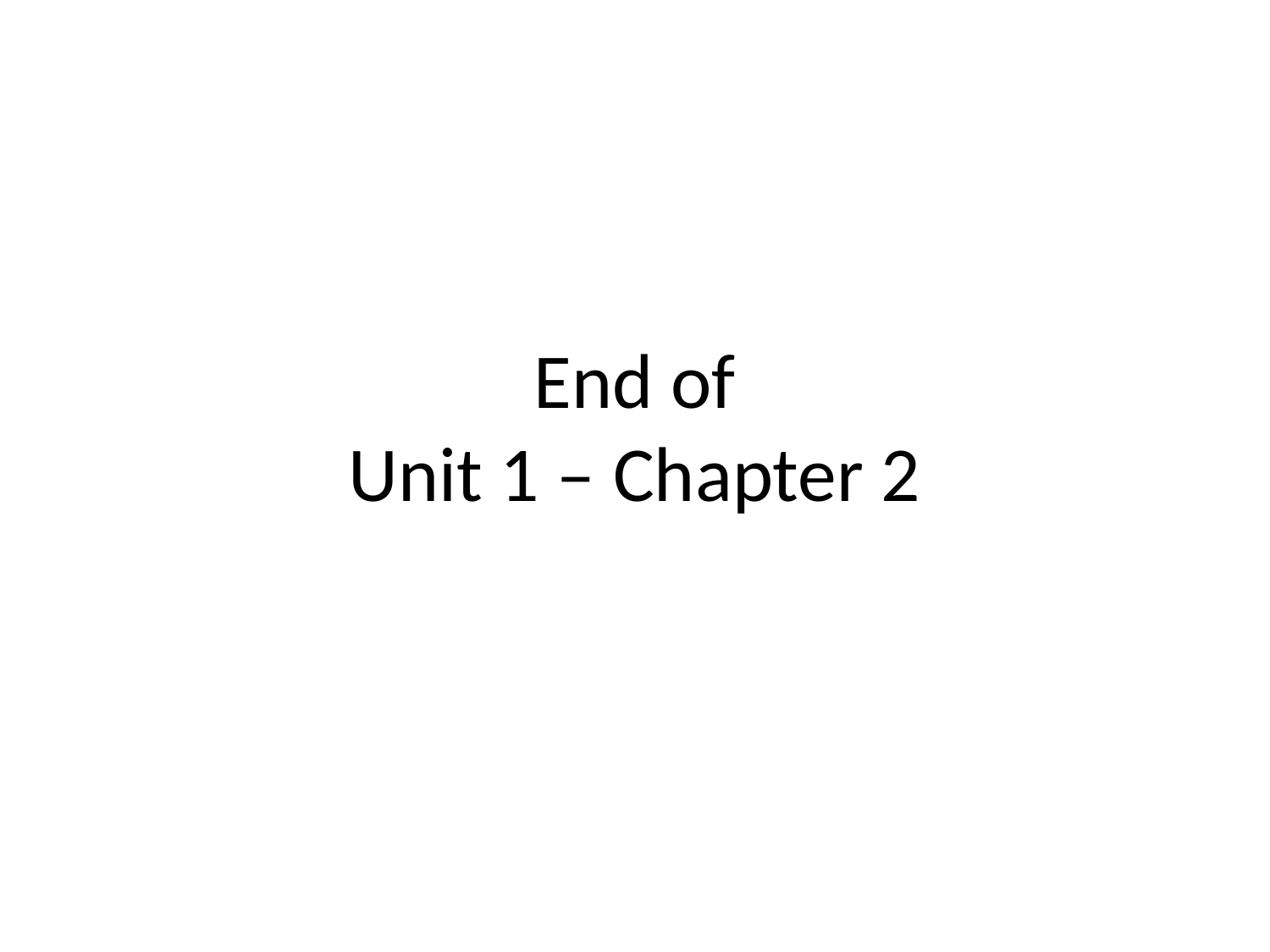

End of
Unit 1 – Chapter 2